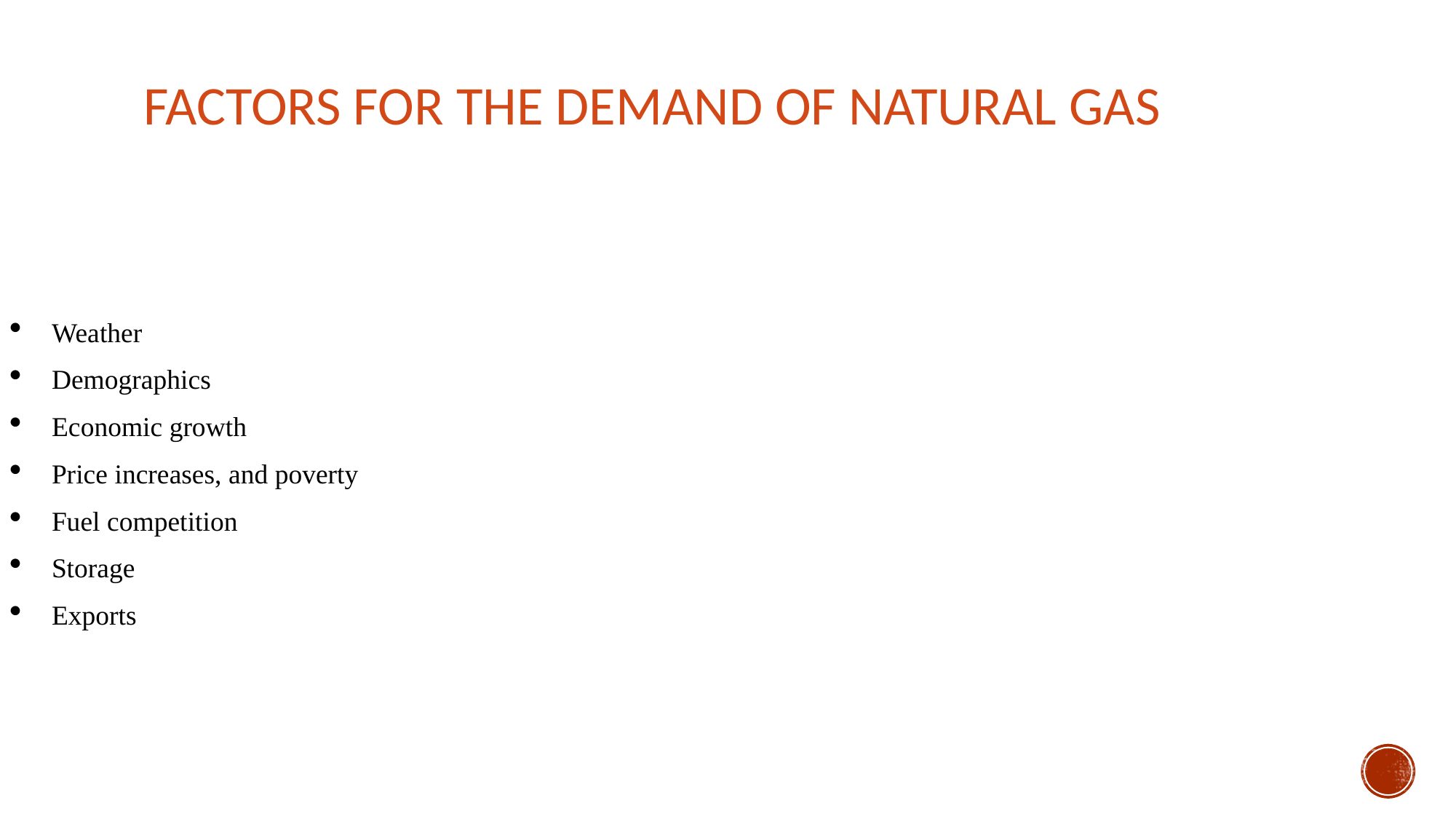

FACTORS FOR THE DEMAND OF NATURAL GAS

Weather
Demographics
Economic growth
Price increases, and poverty
Fuel competition
Storage
Exports